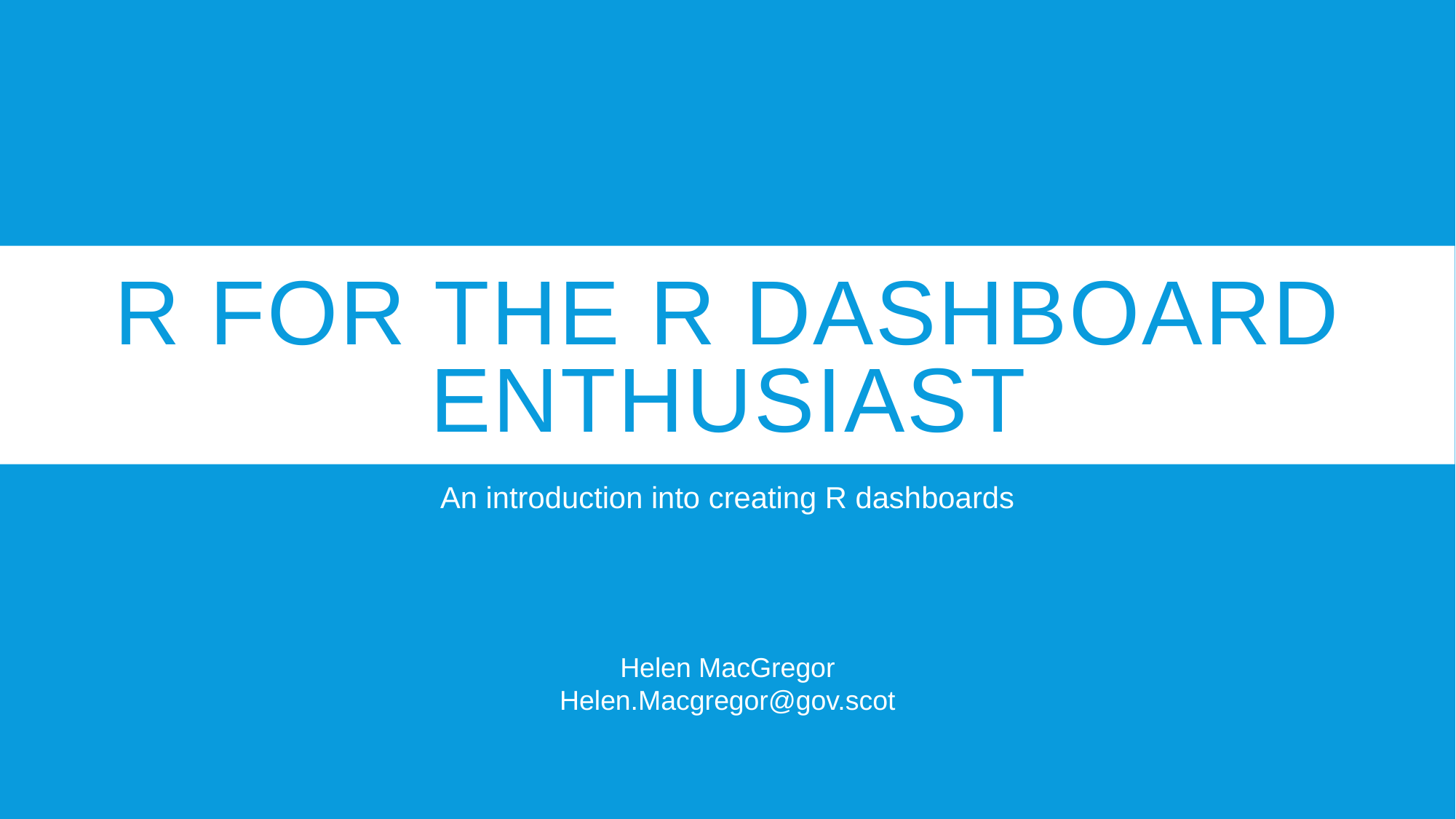

# R for the R Dashboard Enthusiast
An introduction into creating R dashboards
Helen MacGregor
Helen.Macgregor@gov.scot